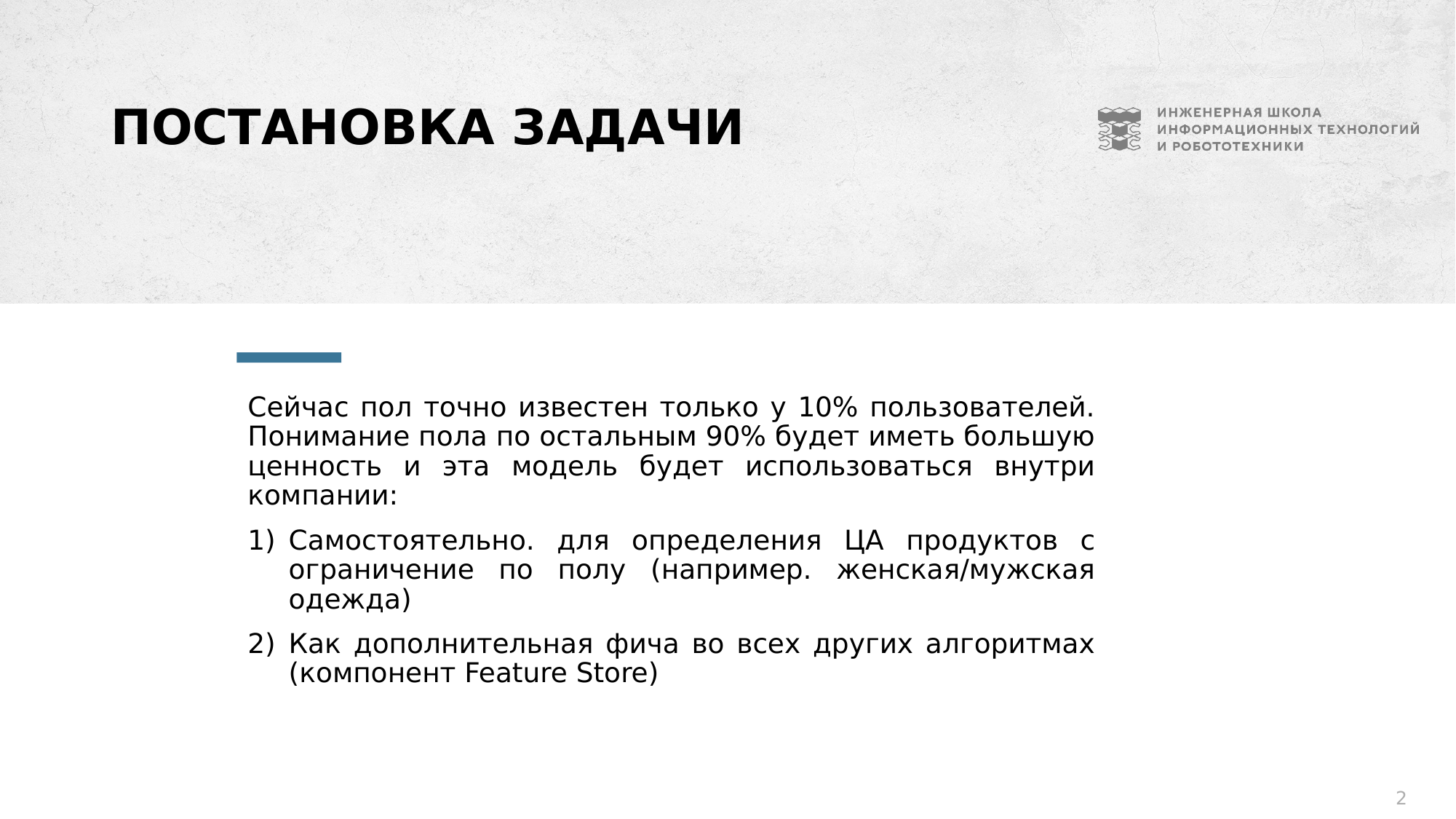

# Постановка задачи
Сейчас пол точно известен только у 10% пользователей. Понимание пола по остальным 90% будет иметь большую ценность и эта модель будет использоваться внутри компании:
Самостоятельно. для определения ЦА продуктов с ограничение по полу (например. женская/мужская одежда)
Как дополнительная фича во всех других алгоритмах (компонент Feature Store)
2